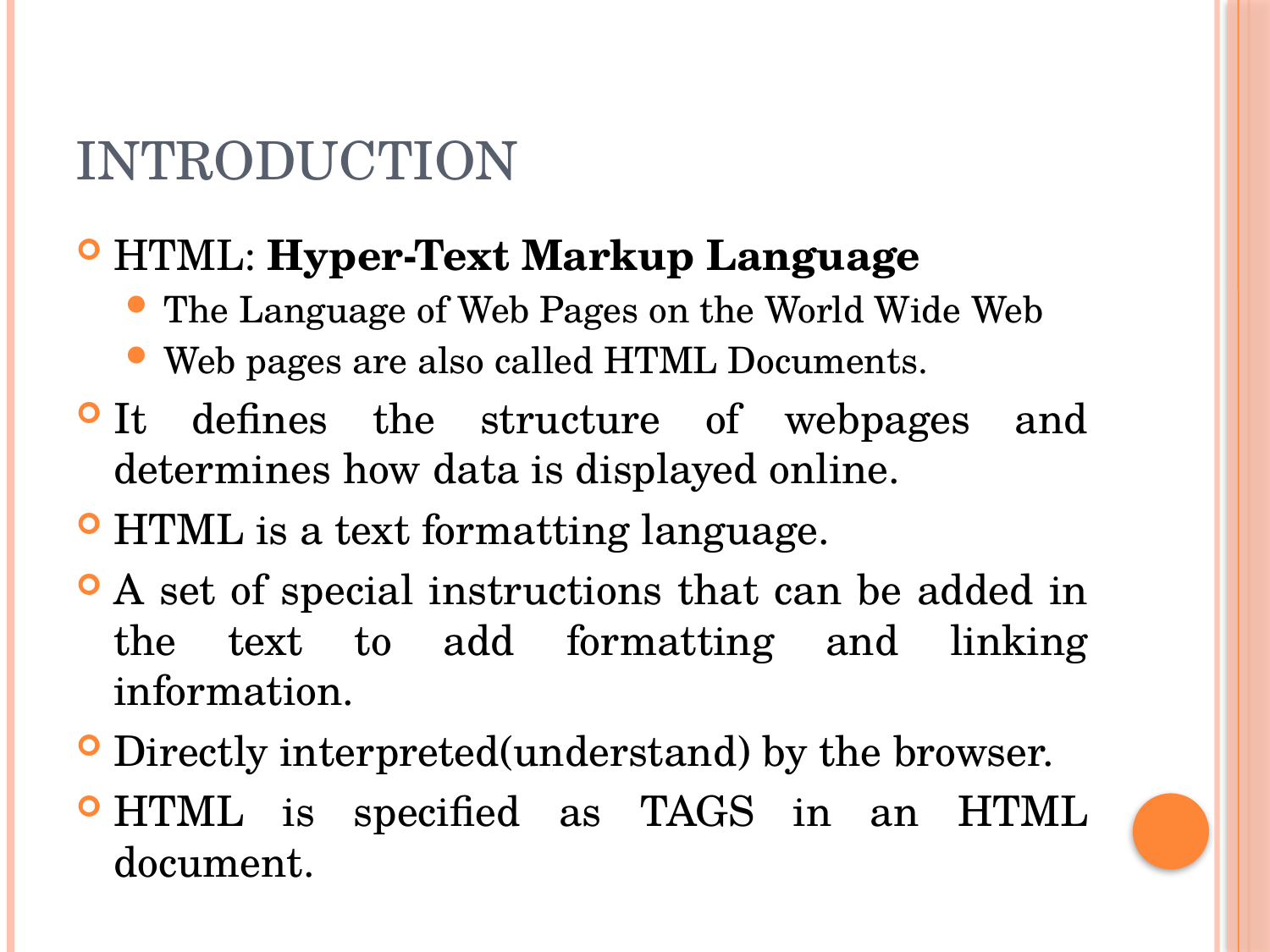

# Introduction
HTML: Hyper-Text Markup Language
The Language of Web Pages on the World Wide Web
Web pages are also called HTML Documents.
It defines the structure of webpages and determines how data is displayed online.
HTML is a text formatting language.
A set of special instructions that can be added in the text to add formatting and linking information.
Directly interpreted(understand) by the browser.
HTML is specified as TAGS in an HTML document.